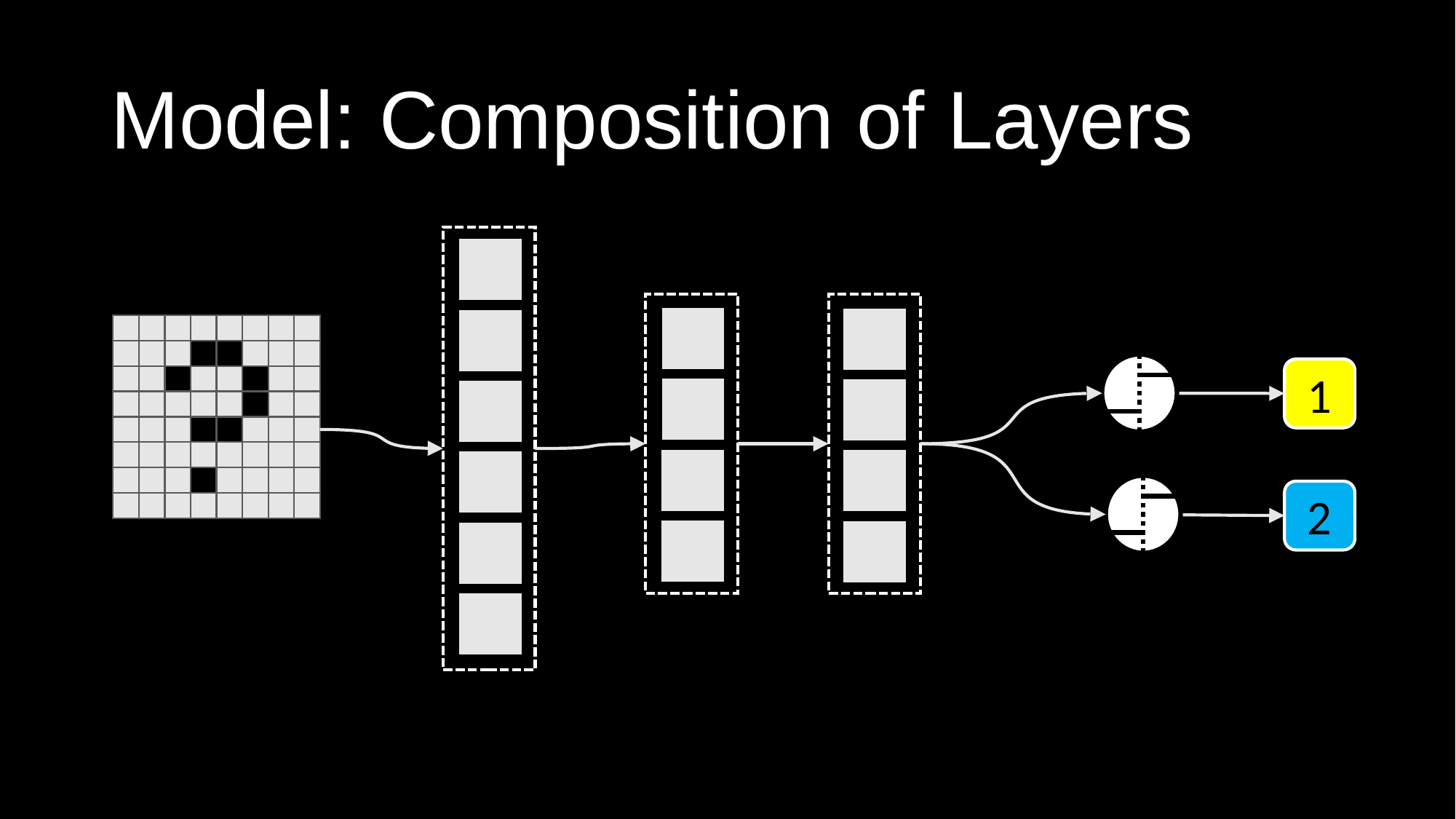

# Model: Composition of Layers

1

2